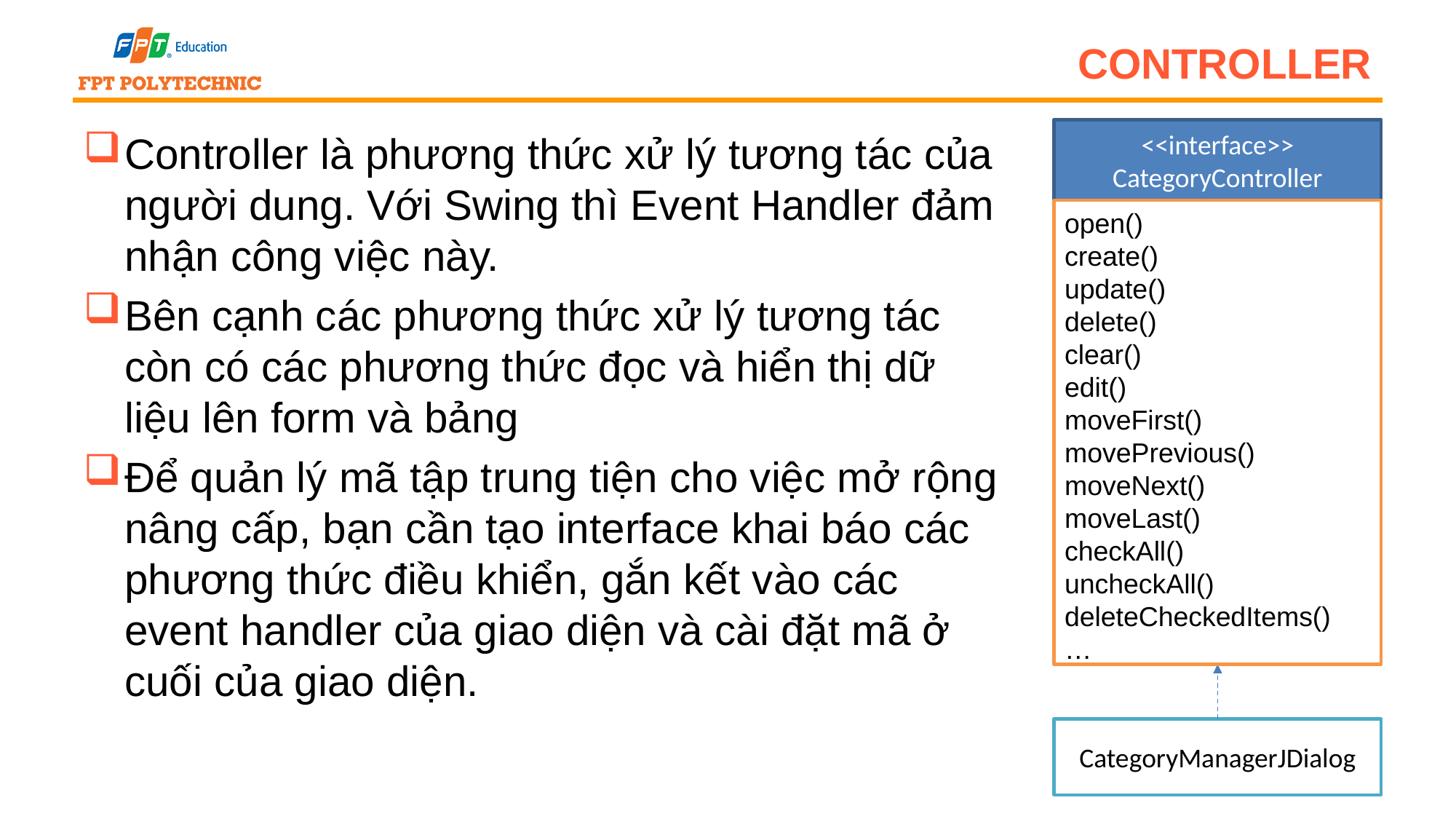

# Controller
<<interface>>
CategoryController
Controller là phương thức xử lý tương tác của người dung. Với Swing thì Event Handler đảm nhận công việc này.
Bên cạnh các phương thức xử lý tương tác còn có các phương thức đọc và hiển thị dữ liệu lên form và bảng
Để quản lý mã tập trung tiện cho việc mở rộng nâng cấp, bạn cần tạo interface khai báo các phương thức điều khiển, gắn kết vào các event handler của giao diện và cài đặt mã ở cuối của giao diện.
open()
create()
update()
delete()
clear()
edit()
moveFirst()
movePrevious()
moveNext()
moveLast()
checkAll()
uncheckAll()
deleteCheckedItems()
…

CategoryManagerJDialog